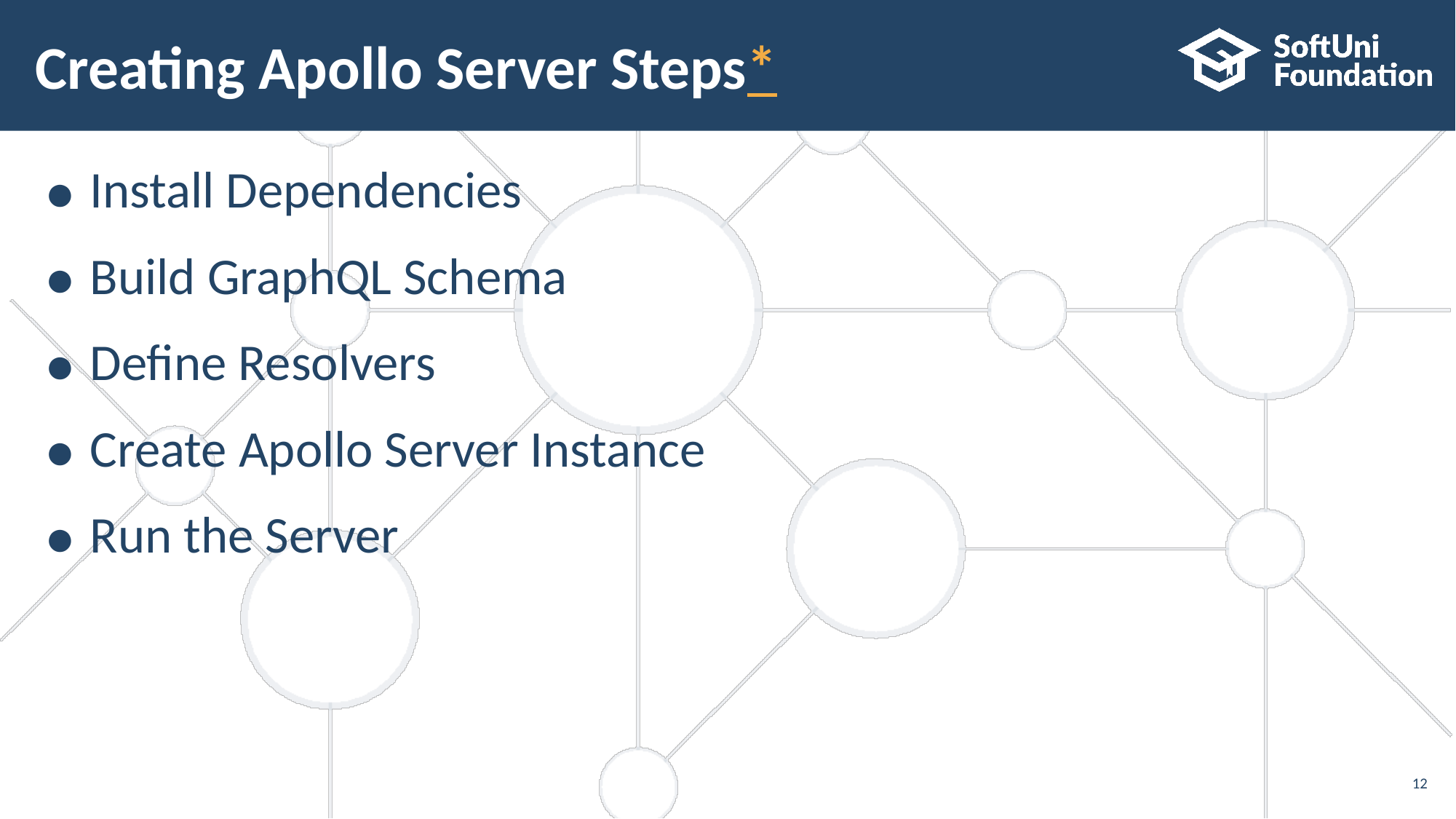

# Creating Apollo Server Steps*
Install Dependencies
Build GraphQL Schema
Define Resolvers
Create Apollo Server Instance
Run the Server
12